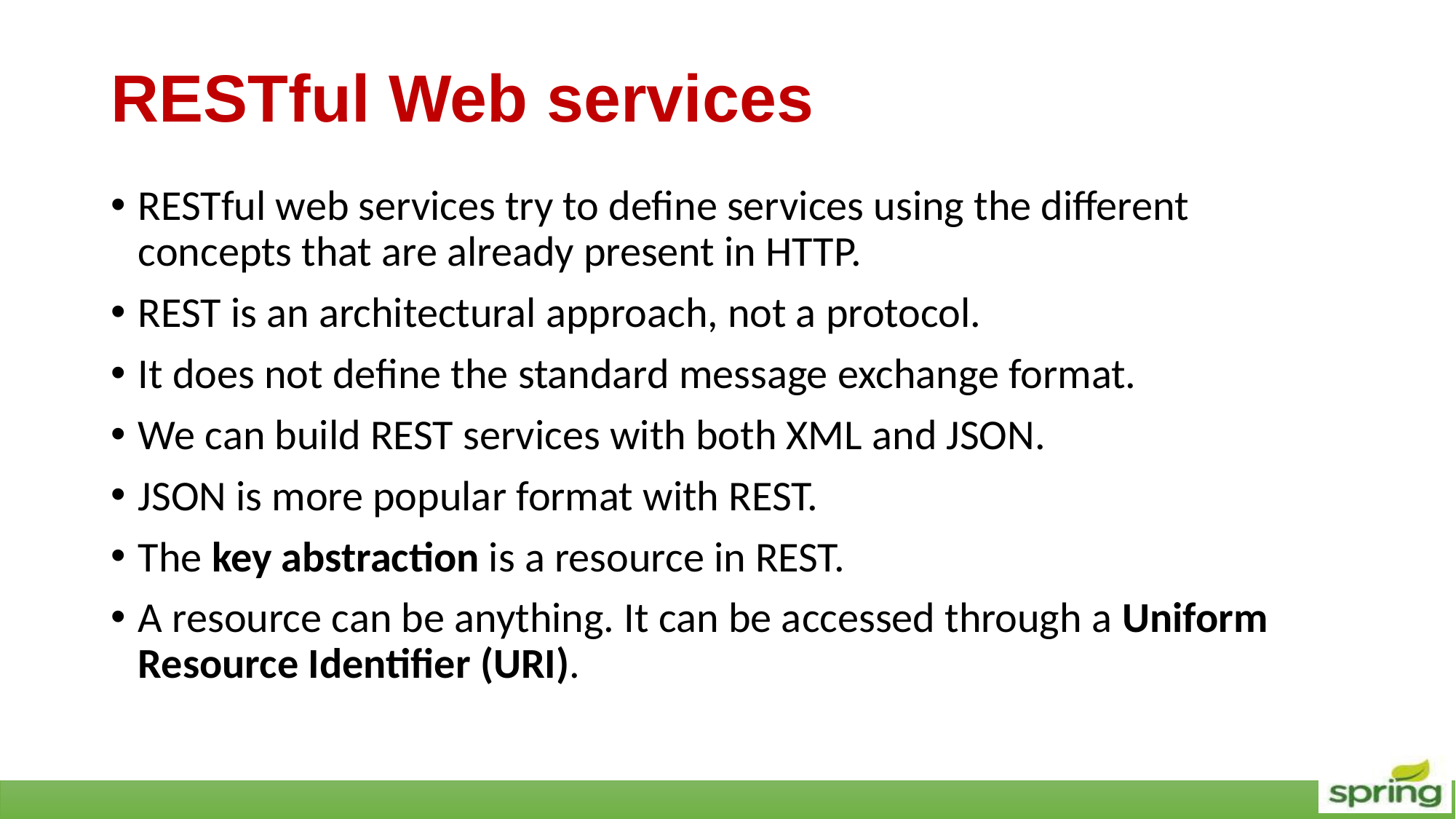

# RESTful Web services
RESTful web services try to define services using the different concepts that are already present in HTTP.
REST is an architectural approach, not a protocol.
It does not define the standard message exchange format.
We can build REST services with both XML and JSON.
JSON is more popular format with REST.
The key abstraction is a resource in REST.
A resource can be anything. It can be accessed through a Uniform Resource Identifier (URI).